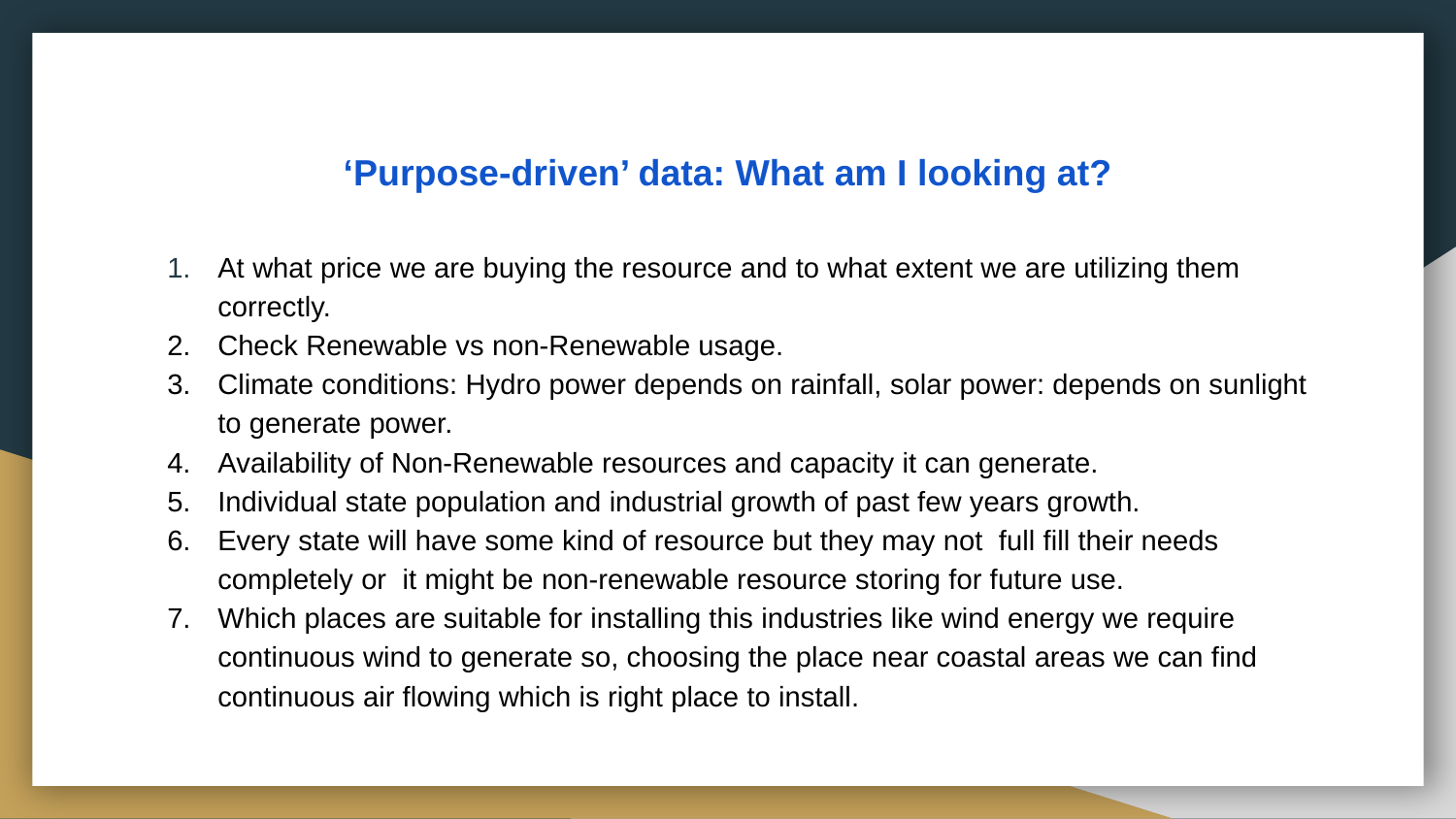

# ‘Purpose-driven’ data: What am I looking at?

At what price we are buying the resource and to what extent we are utilizing them correctly.
Check Renewable vs non-Renewable usage.
Climate conditions: Hydro power depends on rainfall, solar power: depends on sunlight to generate power.
Availability of Non-Renewable resources and capacity it can generate.
Individual state population and industrial growth of past few years growth.
Every state will have some kind of resource but they may not  full fill their needs completely or  it might be non-renewable resource storing for future use.
Which places are suitable for installing this industries like wind energy we require continuous wind to generate so, choosing the place near coastal areas we can find continuous air flowing which is right place to install.